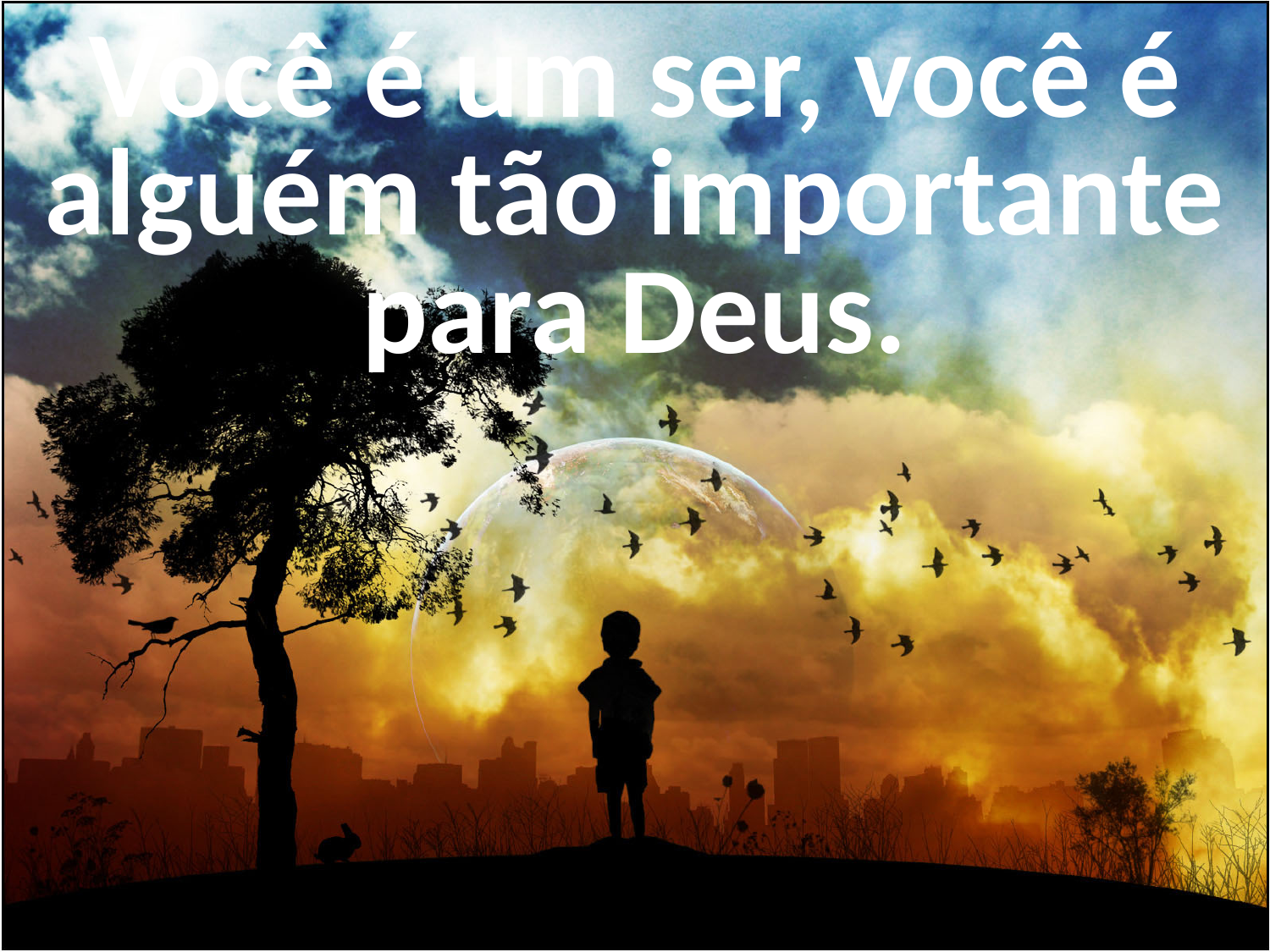

Você é um ser, você é alguém tão importante para Deus.